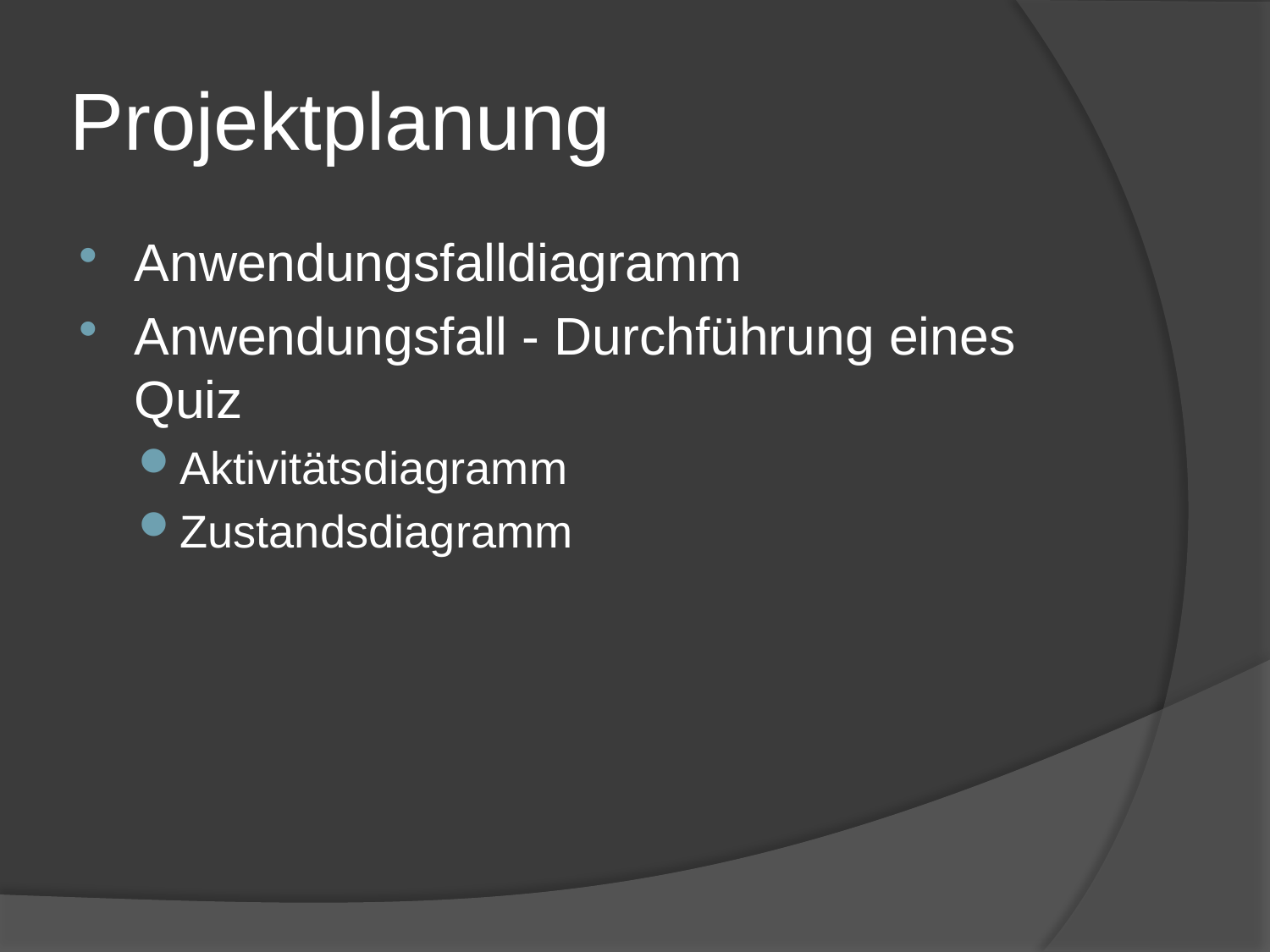

# Projektplanung
Anwendungsfalldiagramm
Anwendungsfall - Durchführung eines Quiz
Aktivitätsdiagramm
Zustandsdiagramm